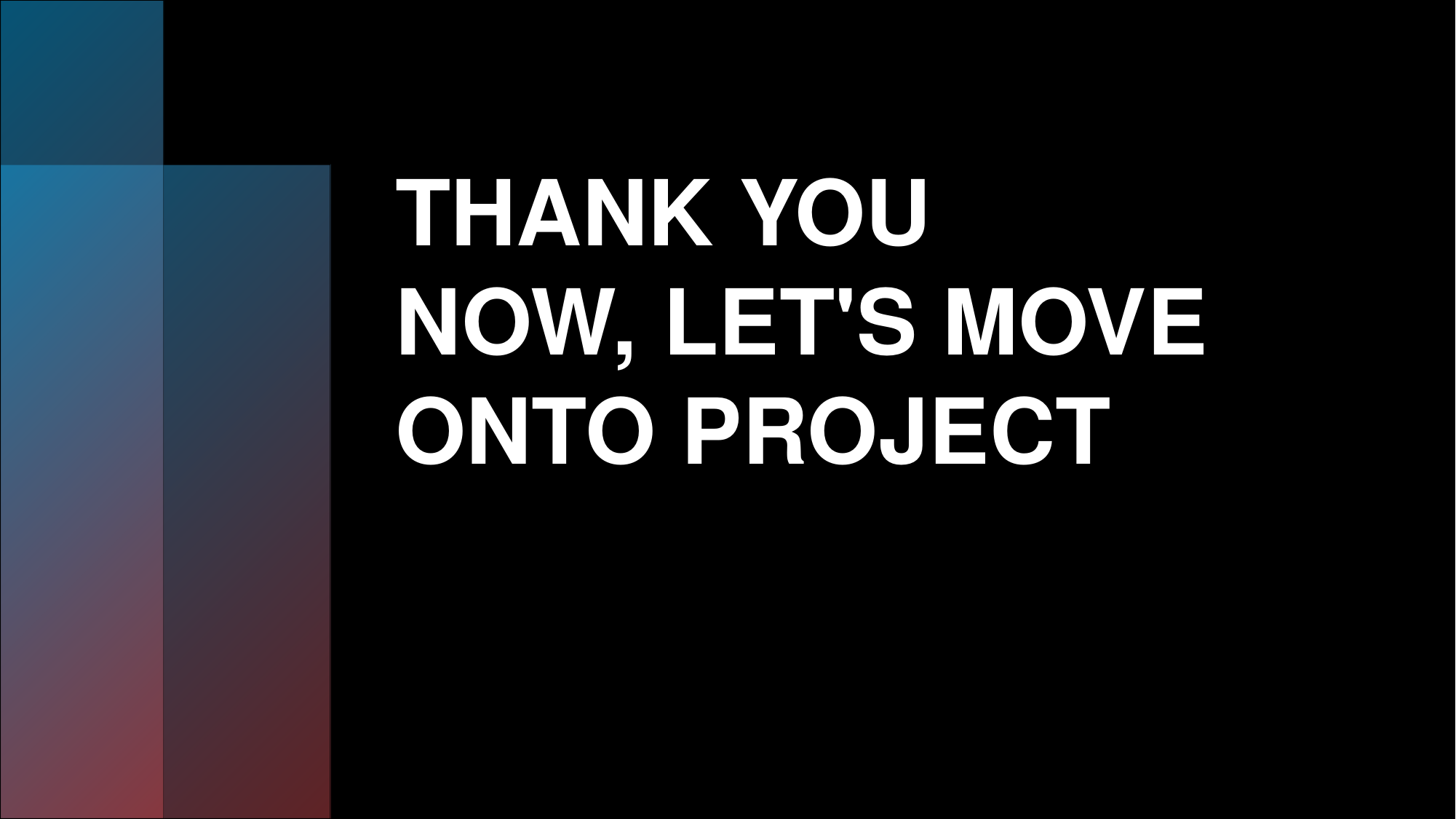

# THANK YOU NOW, LET'S MOVE ONTO PROJECT